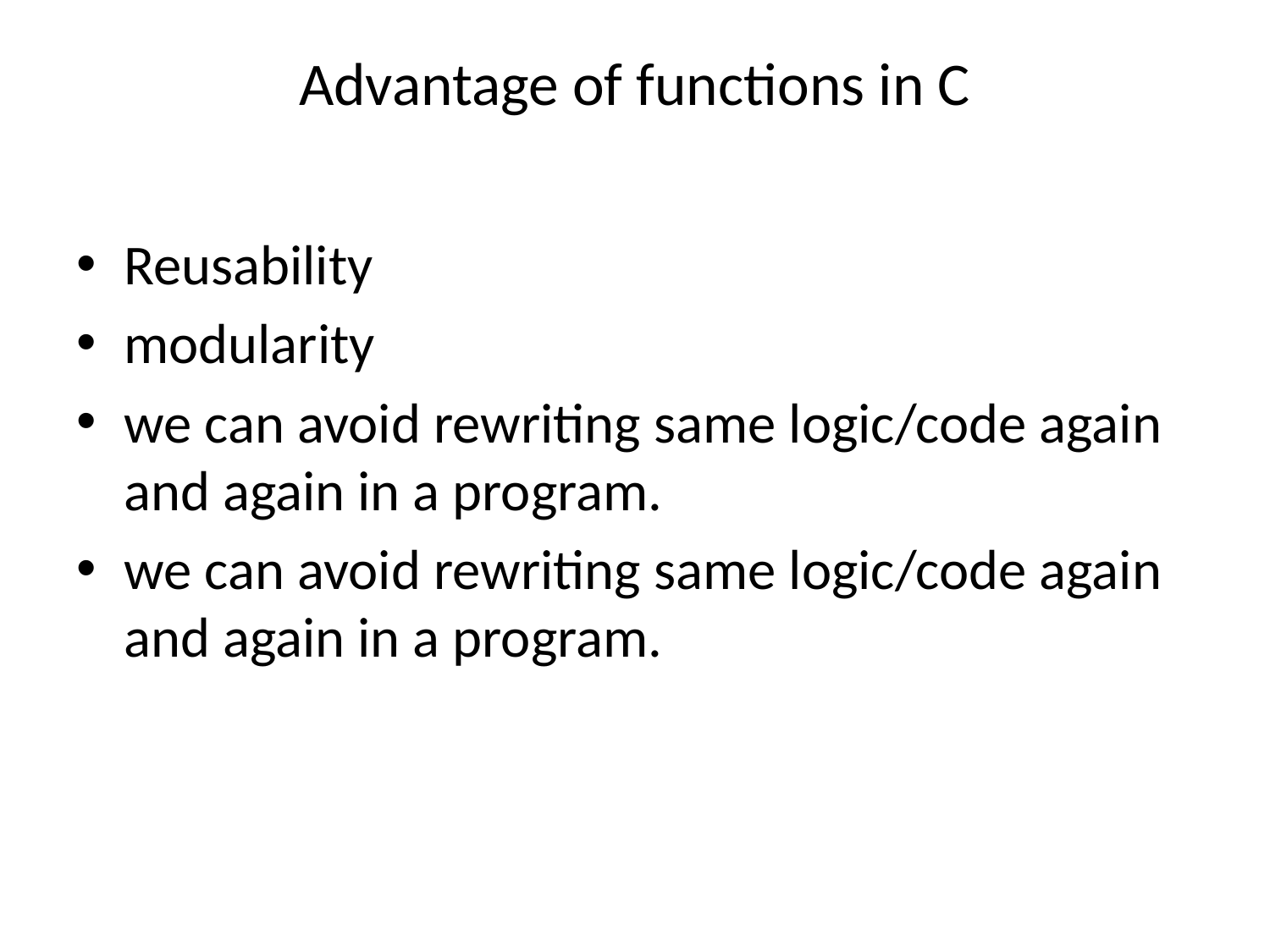

# Advantage of functions in C
Reusability
modularity
we can avoid rewriting same logic/code again and again in a program.
we can avoid rewriting same logic/code again and again in a program.